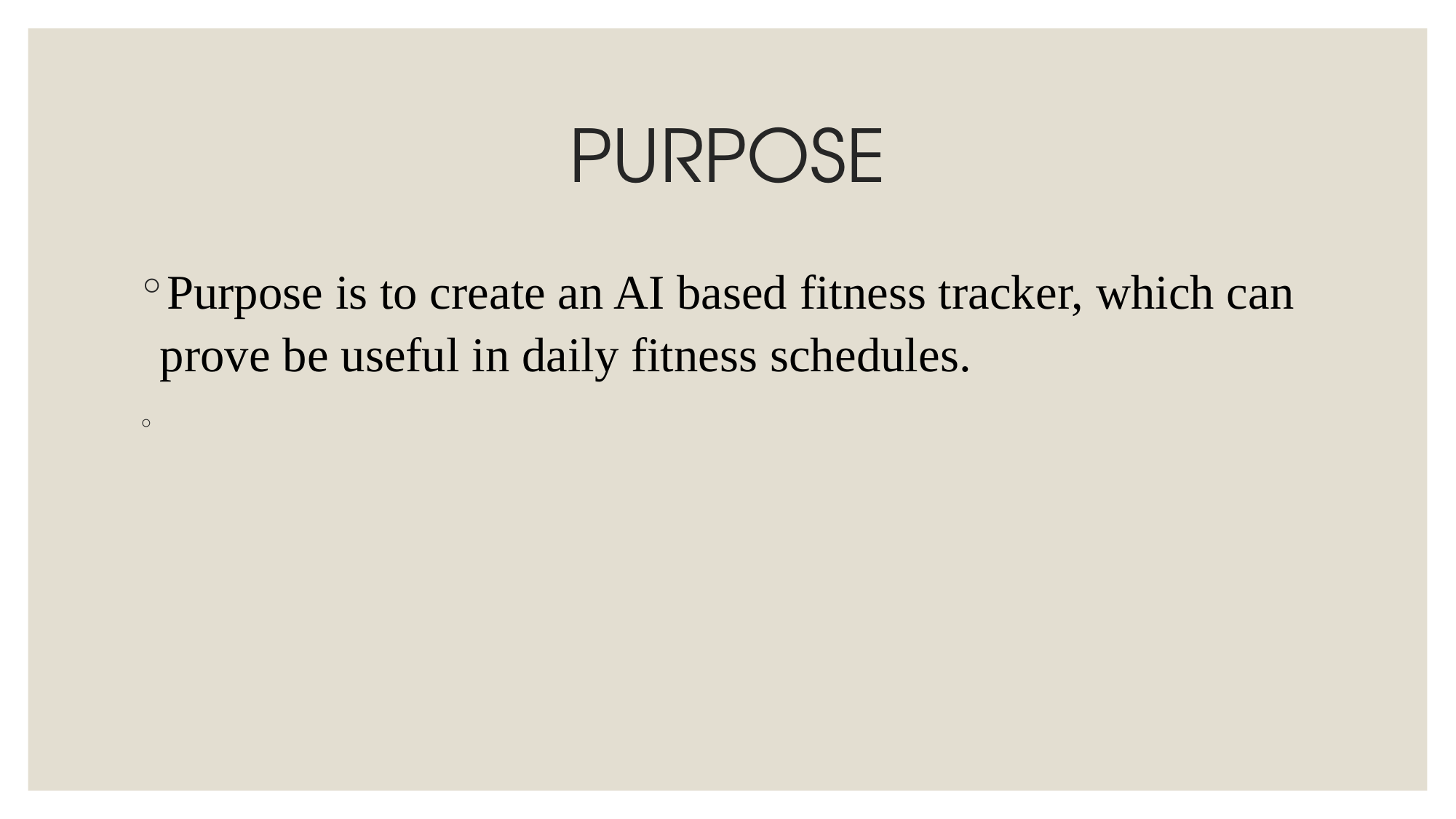

# PURPOSE
Purpose is to create an AI based fitness tracker, which can prove be useful in daily fitness schedules.